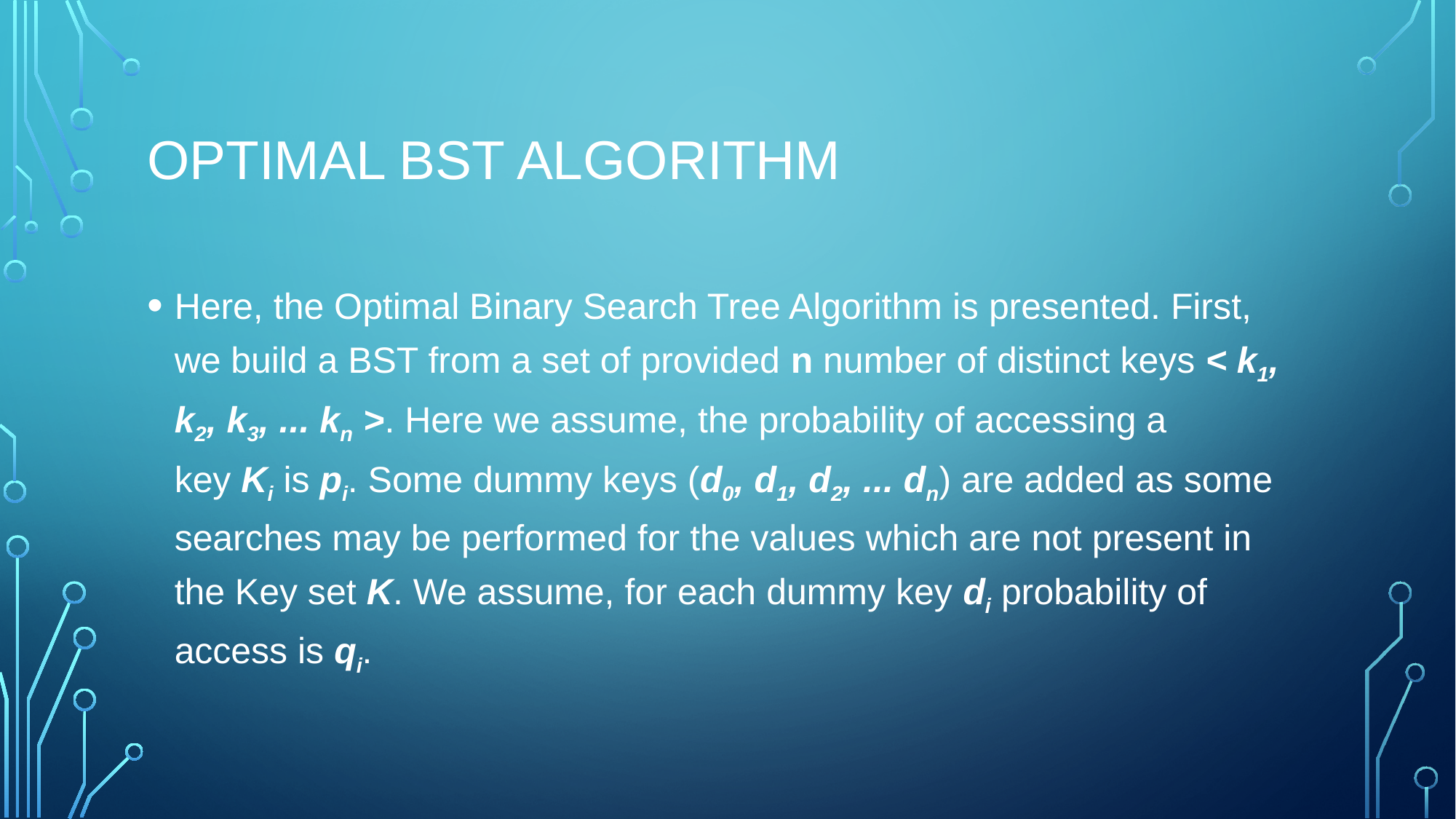

# Optimal bst algorithm
Here, the Optimal Binary Search Tree Algorithm is presented. First, we build a BST from a set of provided n number of distinct keys < k1, k2, k3, ... kn >. Here we assume, the probability of accessing a key Ki is pi. Some dummy keys (d0, d1, d2, ... dn) are added as some searches may be performed for the values which are not present in the Key set K. We assume, for each dummy key di probability of access is qi.